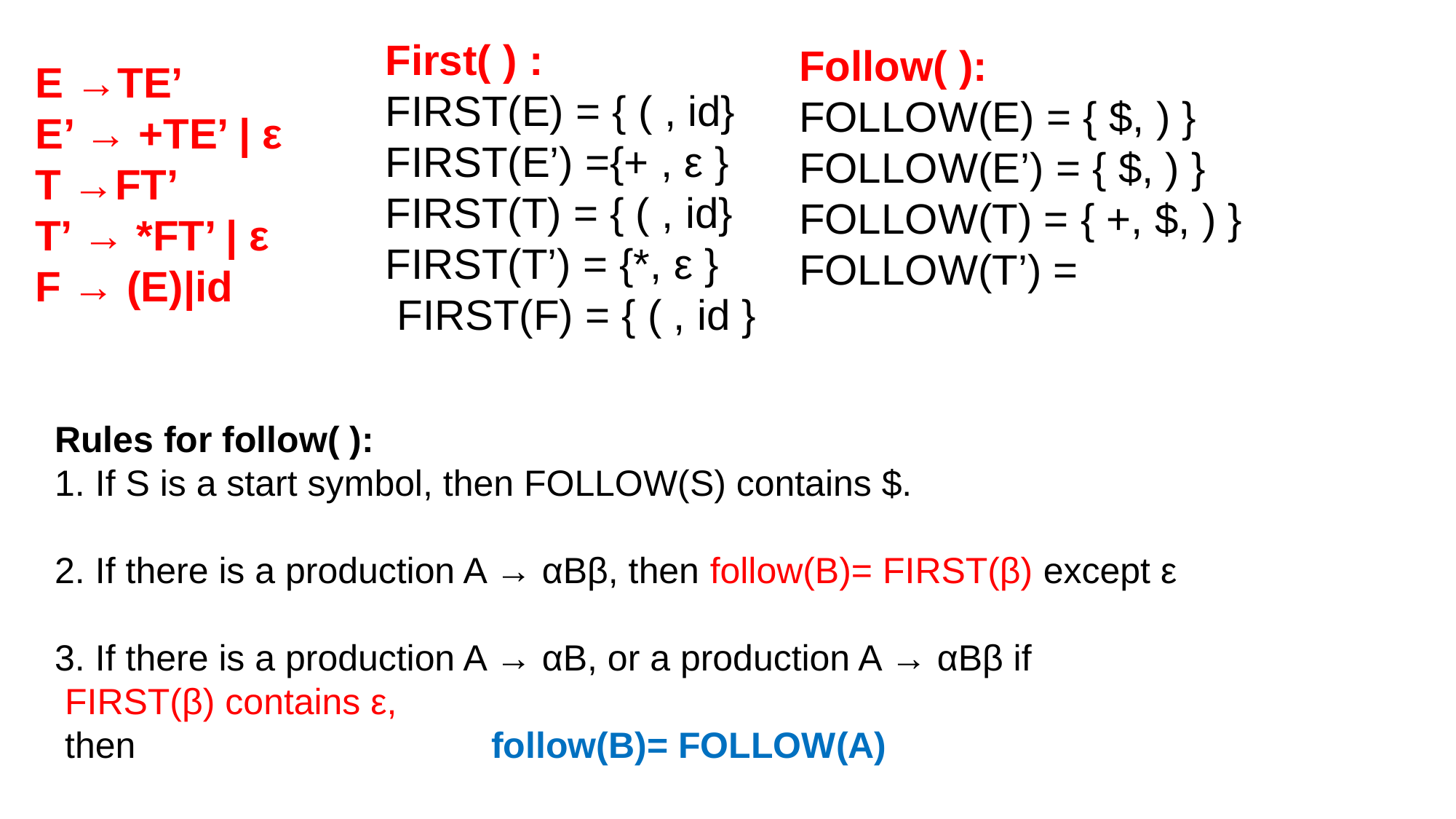

First( ) :
FIRST(E) = { ( , id}
FIRST(E’) ={+ , ε }
FIRST(T) = { ( , id}
FIRST(T’) = {*, ε }
 FIRST(F) = { ( , id }
Follow( ):
FOLLOW(E) = { $, ) }
FOLLOW(E’) = { $, ) }
FOLLOW(T) = { +, $, ) }
FOLLOW(T’) =
E →TE’
E’ → +TE’ | ε
T →FT’
T’ → *FT’ | ε
F → (E)|id
Rules for follow( ):
1. If S is a start symbol, then FOLLOW(S) contains $.

2. If there is a production A → αBβ, then follow(B)= FIRST(β) except ε

3. If there is a production A → αB, or a production A → αBβ if
 FIRST(β) contains ε,
 then				follow(B)= FOLLOW(A)